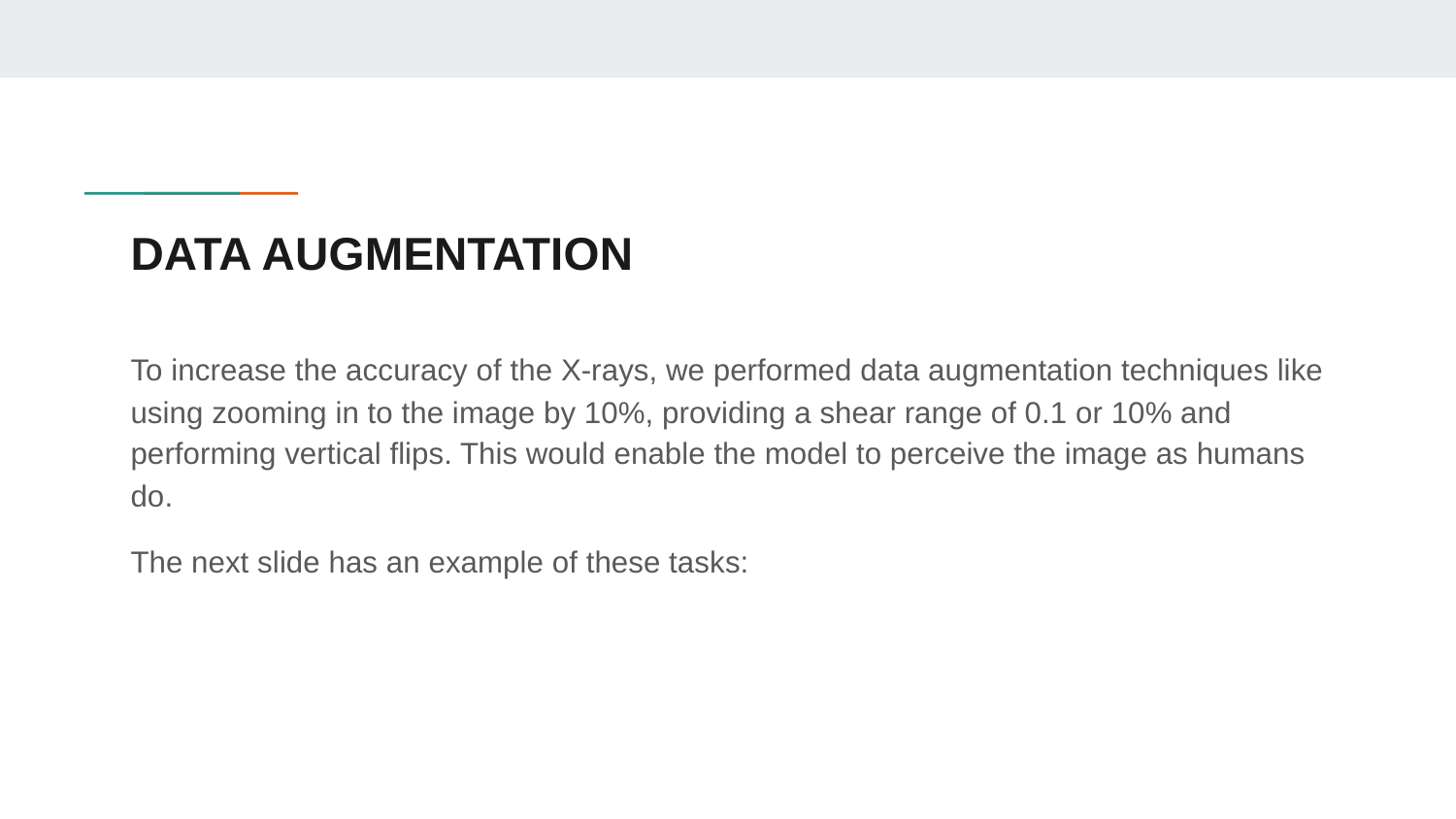

# DATA AUGMENTATION
To increase the accuracy of the X-rays, we performed data augmentation techniques like using zooming in to the image by 10%, providing a shear range of 0.1 or 10% and performing vertical flips. This would enable the model to perceive the image as humans do.
The next slide has an example of these tasks: